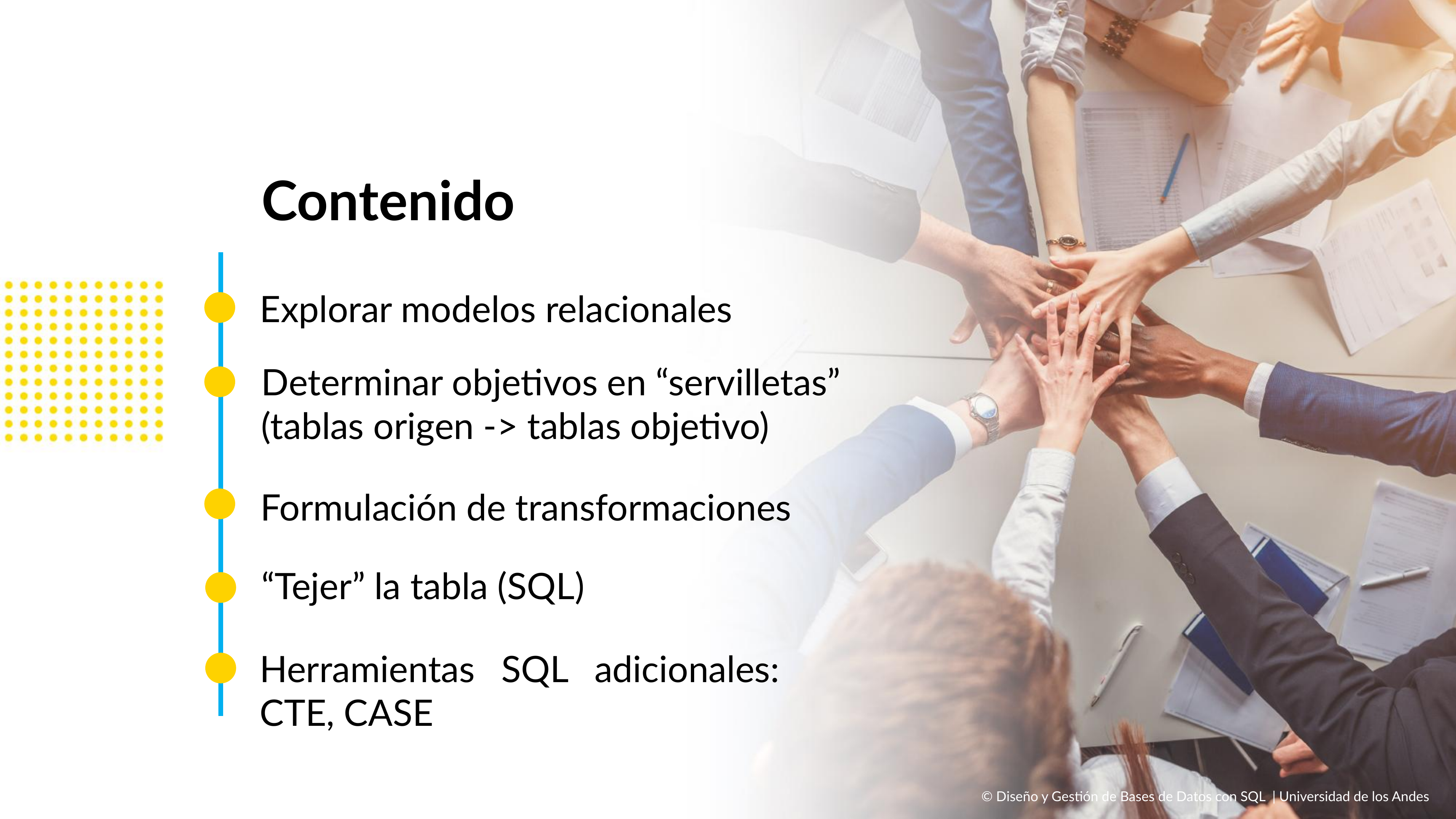

Les mostramos un modelo relacional
Familiarizarse: observar campos dónde ubicarían el nombre
Inferir la unidad de observación
Schema, identificadores (PK, FK)
Inferir las relaciones (1-m, m-1, 1-1)

Llaves primarias y foráneas
¿Tablas de relación?

Esbozar tabla objetivo en Excel
Representar tablas origen en Excel

Especificar operaciones en Excel: pestaña por pestaña
	Los 5 pasos: 1) Dibujar los campos objetivo y la unidad de observación de la tabla 2) Identificar de dónde viene cada campo 3) Observar el nivel de agregación de las tablas fuente 4) Identificar las llaves para las uniones 5) Joins o unión

Tejer la tabla:
Tabla inicial
Campos a utilizar
Filas a requerir?

Peras con peras + Peras con manzanas

TODO X2: DEMOSTRACIÓN + EXCEL + SQL (ir probando ir refinando) Si lo corro así nomás… qué me sale.. Ohhh

Peras con peras + Peras con manzanas

Mera agregación
Filtro y luego agregación
Agregación con Having
Unión vertical
Unión horizontal
CTE:
Pegues secuenciales horizontales
Referencia recursiva

LLM:
Case When
Contenido
Explorar modelos relacionales

Determinar objetivos en “servilletas”
(tablas origen -> tablas objetivo)

Formulación de transformaciones

“Tejer” la tabla (SQL)

Herramientas SQL adicionales: CTE, CASE

© Diseño y Gestión de Bases de Datos con SQL  | Universidad de los Andes